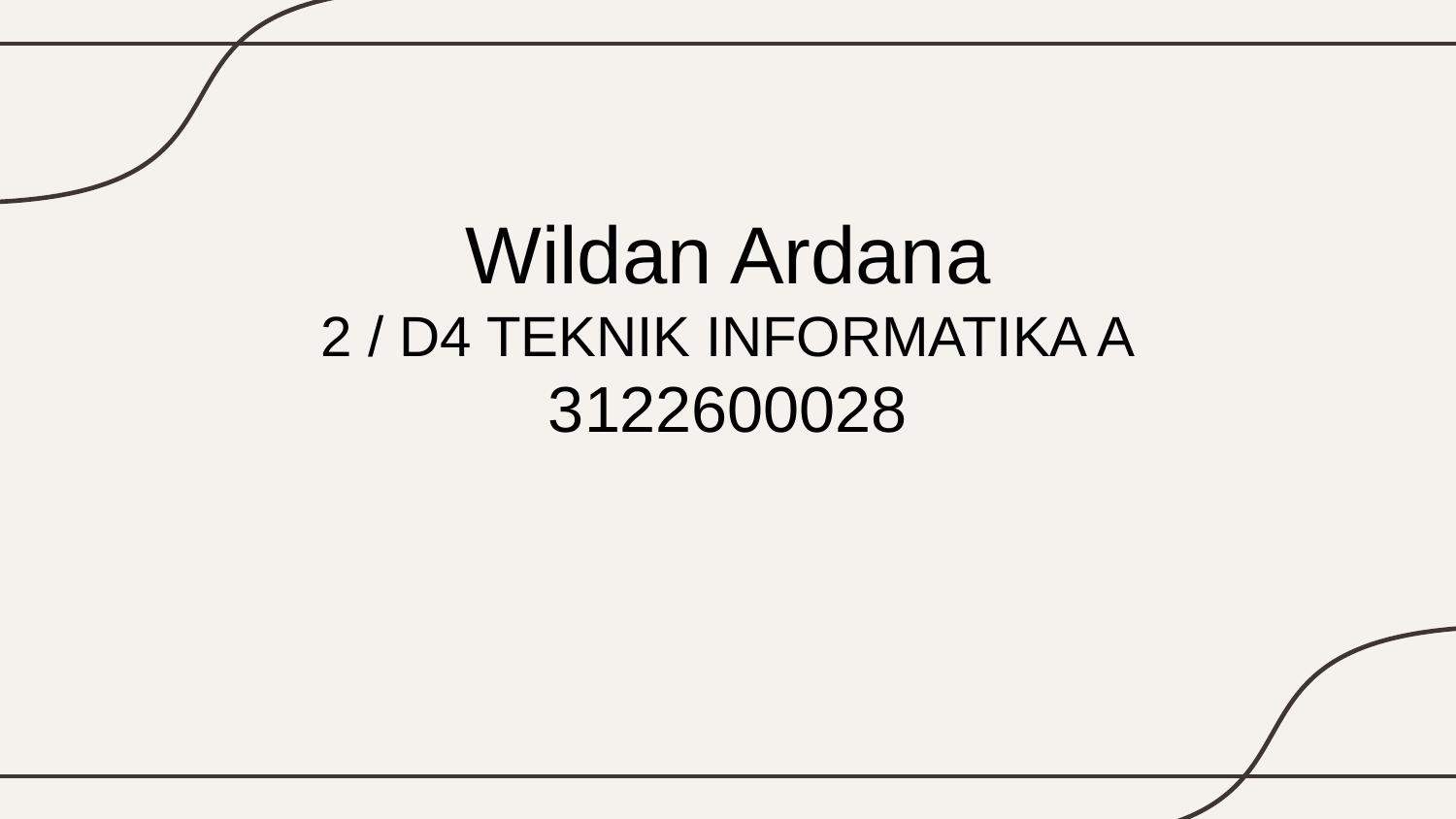

# Wildan Ardana 2 / D4 TEKNIK INFORMATIKA A 3122600028